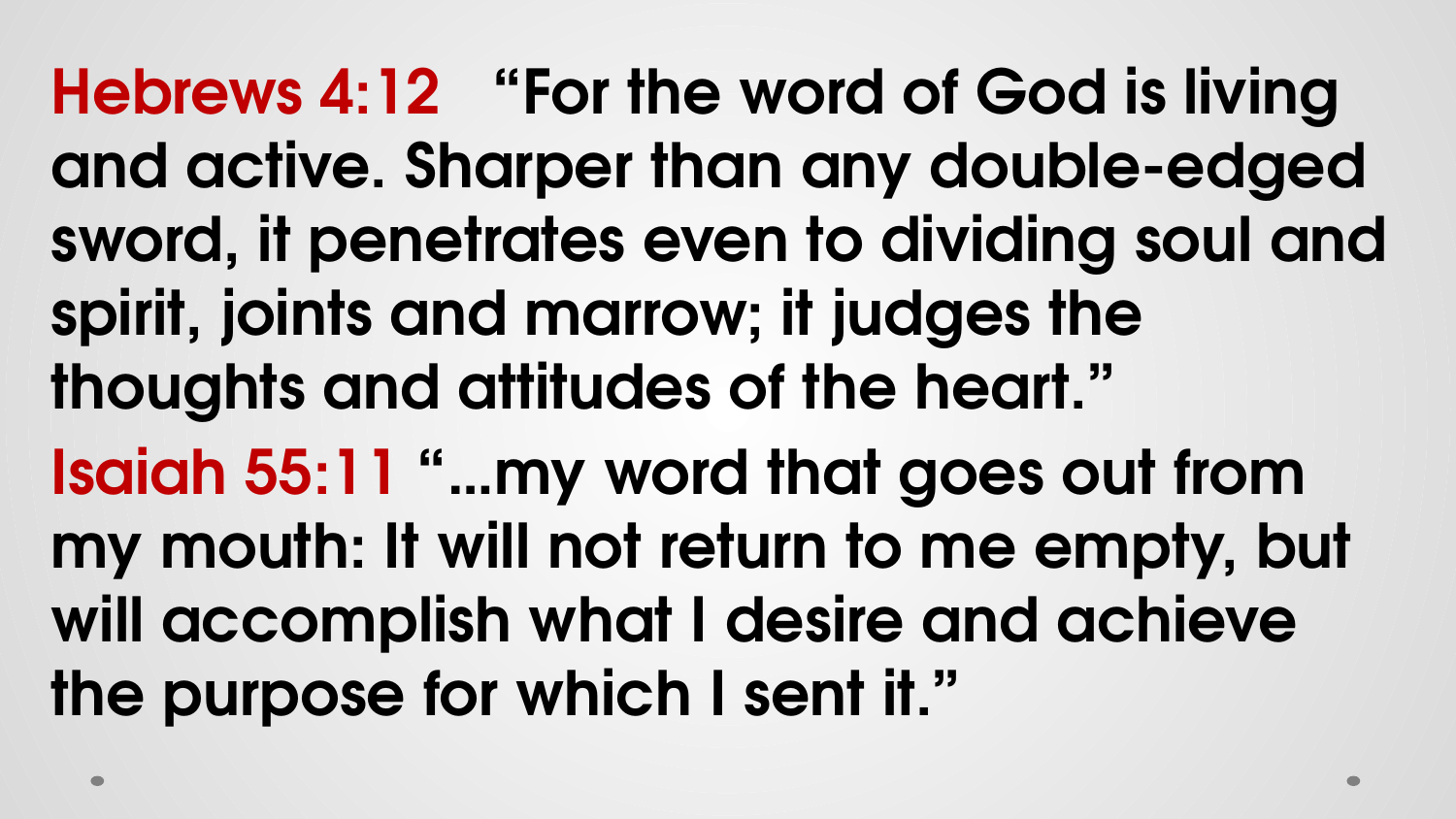

Hebrews 4:12   “For the word of God is living and active. Sharper than any double-edged sword, it penetrates even to dividing soul and spirit, joints and marrow; it judges the thoughts and attitudes of the heart.”
Isaiah 55:11 “…my word that goes out from my mouth: It will not return to me empty, but will accomplish what I desire and achieve the purpose for which I sent it.”